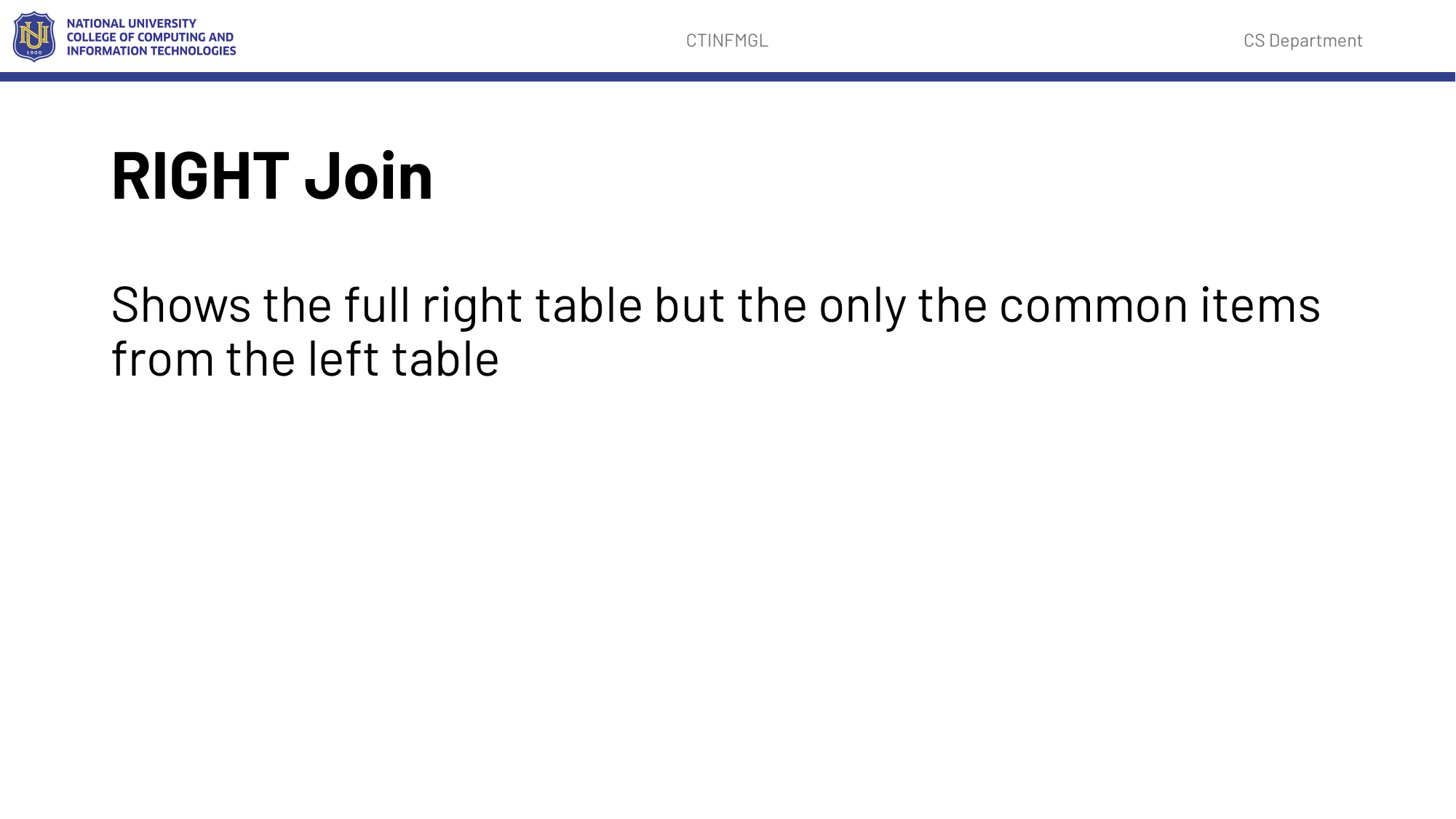

# RIGHT Join
Shows the full right table but the only the common items from the left table